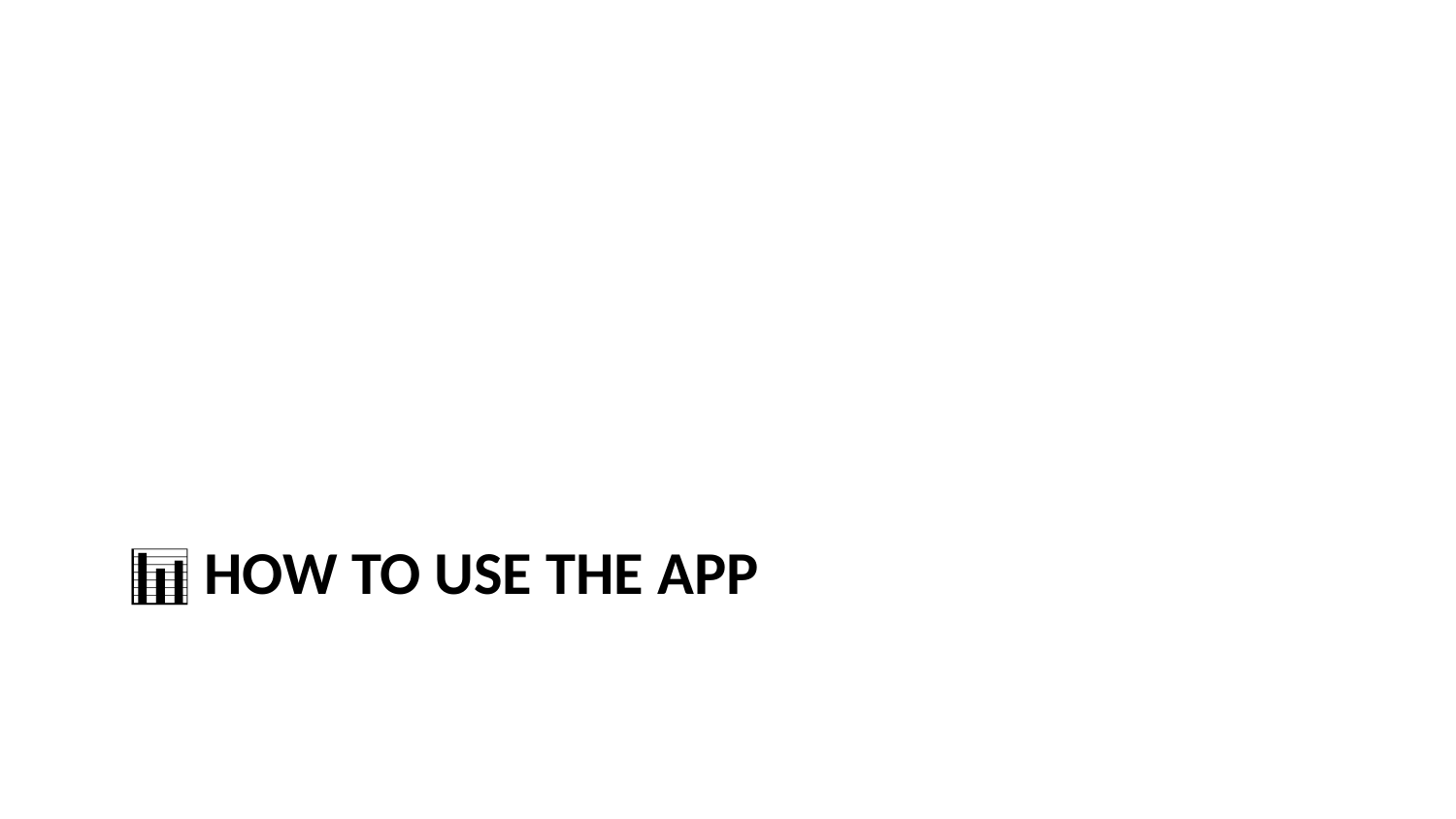

# 📊 How to Use the App